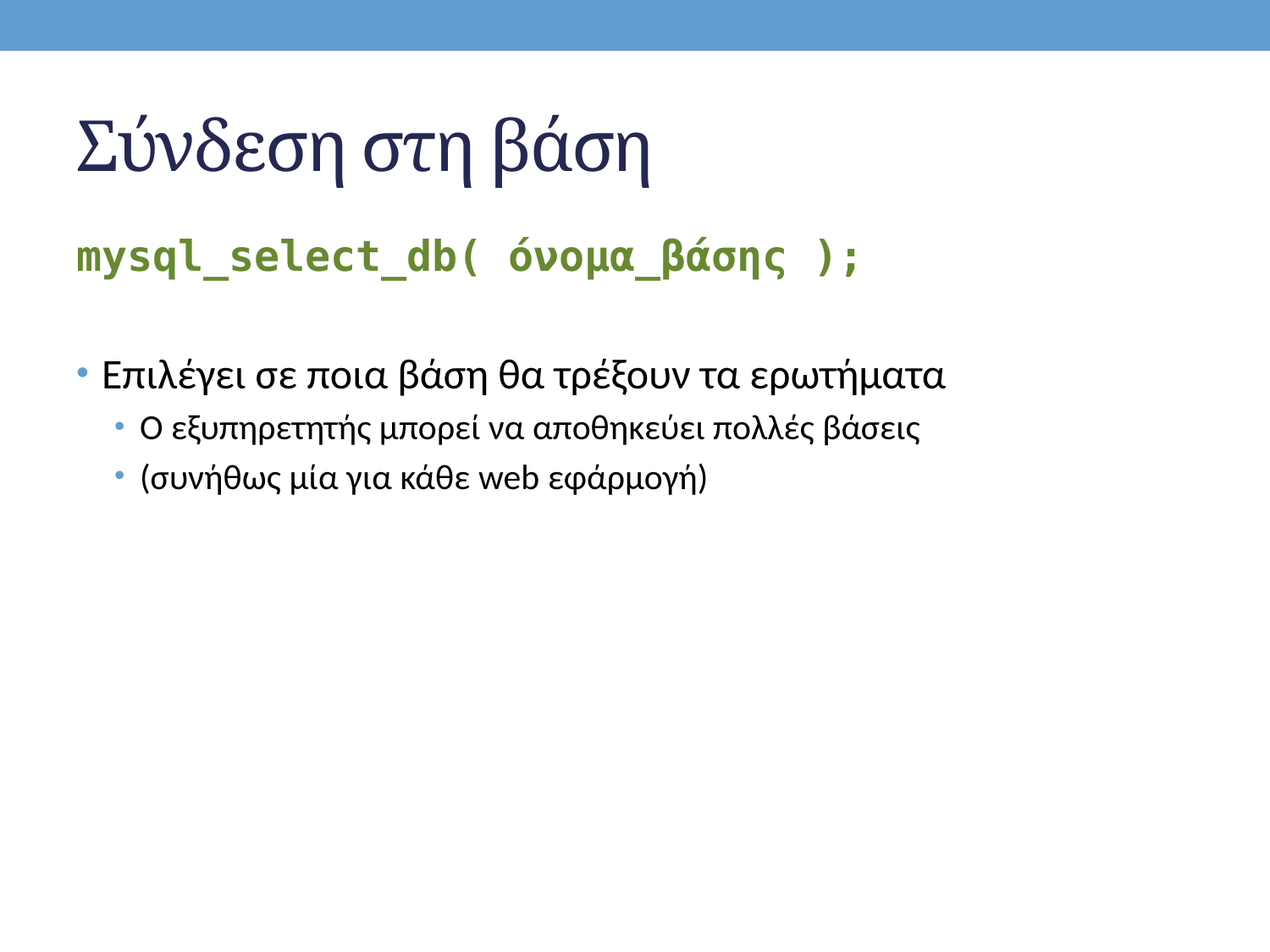

# Σύνδεση στη βάση
mysql_select_db( όνομα_βάσης );

Επιλέγει σε ποια βάση θα τρέξουν τα ερωτήματα
Ο εξυπηρετητής μπορεί να αποθηκεύει πολλές βάσεις
(συνήθως μία για κάθε web εφάρμογή)